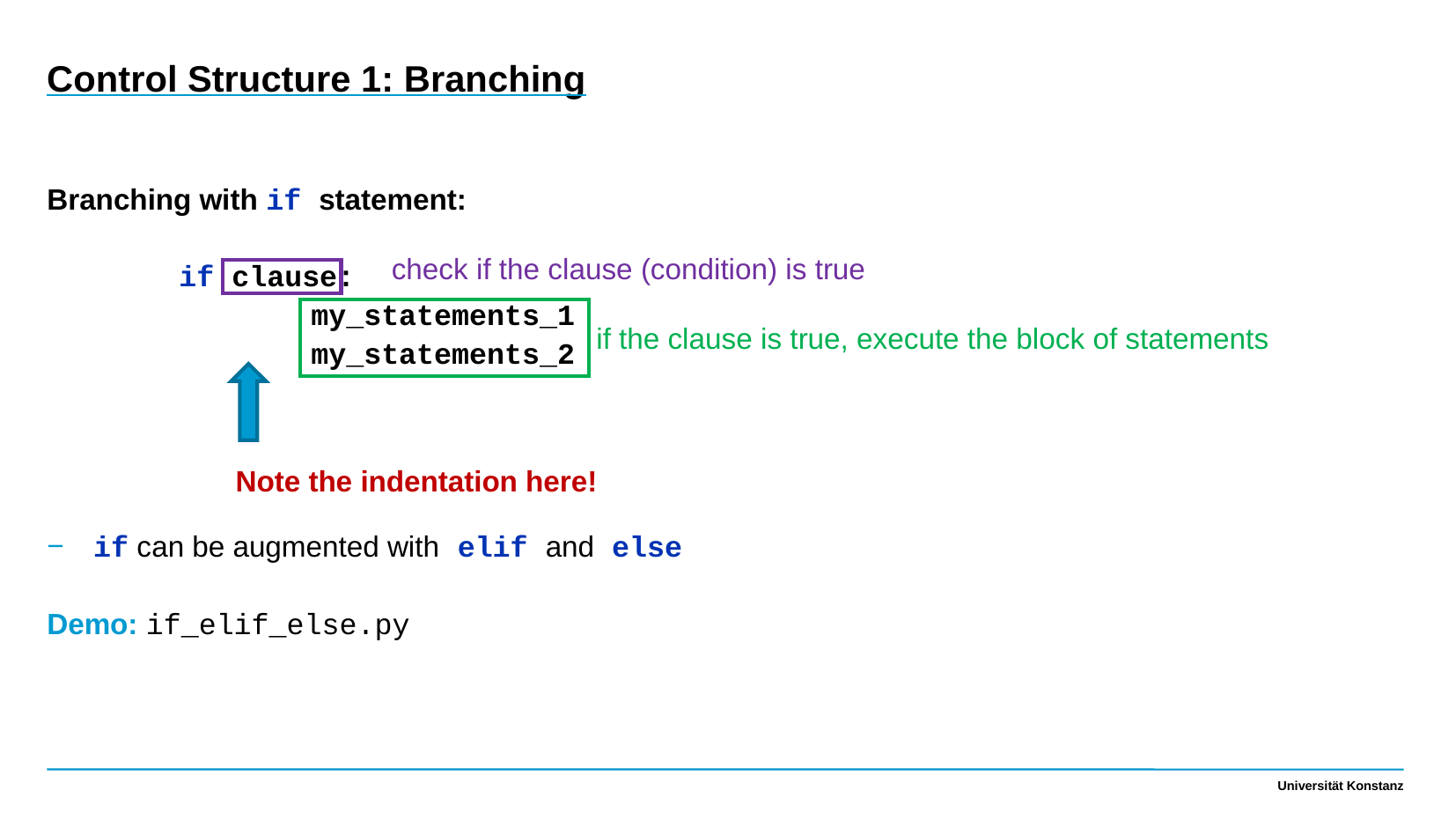

Control Structure 1: Branching
Branching with if statement:

	if clause:
		my_statements_1
		my_statements_2

if can be augmented with elif and else

Demo: if_elif_else.py

check if the clause (condition) is true

if the clause is true, execute the block of statements

Note the indentation here!